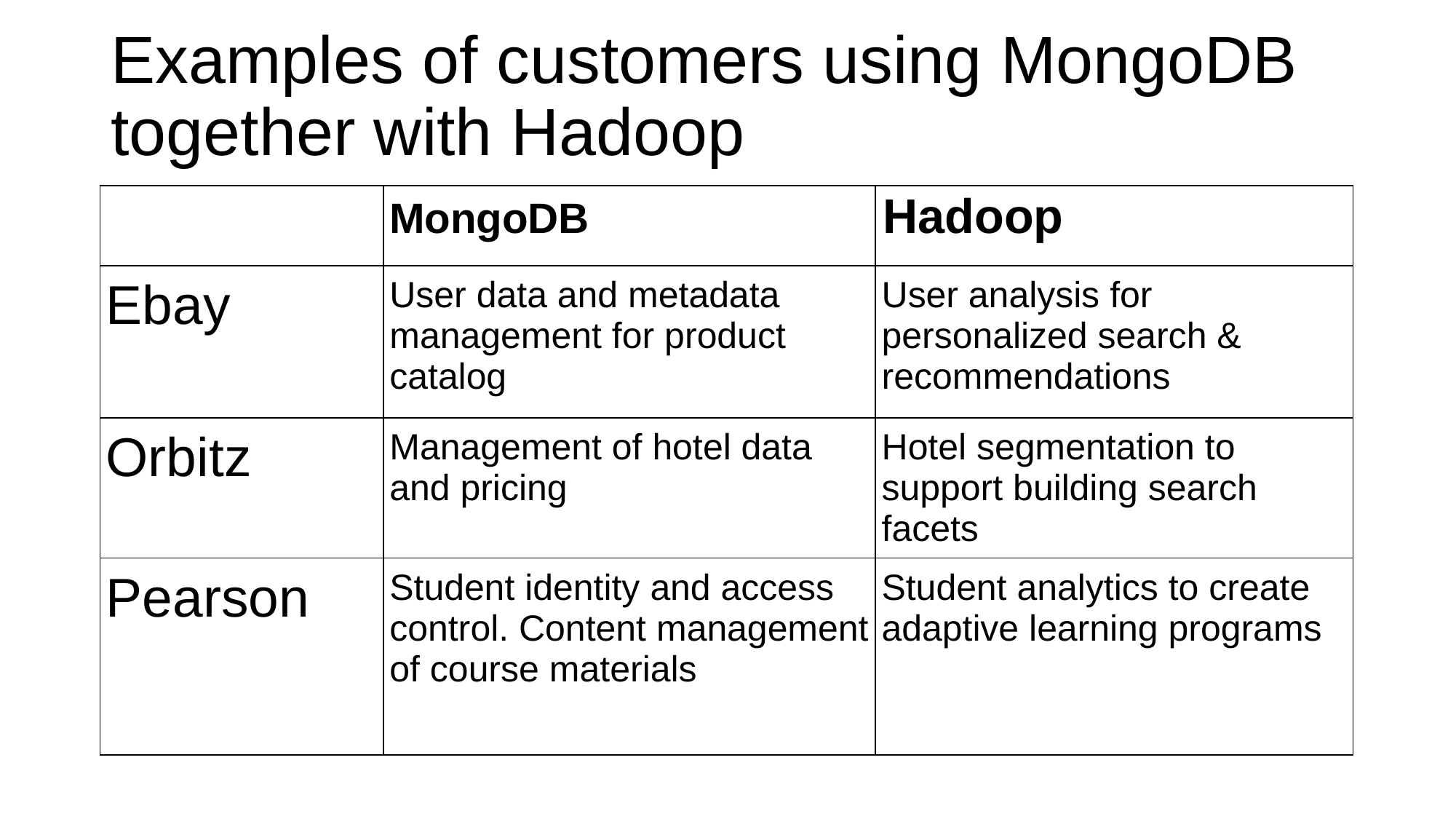

# Examples of customers using MongoDB together with Hadoop
|  | MongoDB | Hadoop |
| --- | --- | --- |
| Ebay | User data and metadata management for product catalog | User analysis for personalized search & recommendations |
| Orbitz | Management of hotel data and pricing | Hotel segmentation to support building search facets |
| Pearson | Student identity and access control. Content management of course materials | Student analytics to create adaptive learning programs |